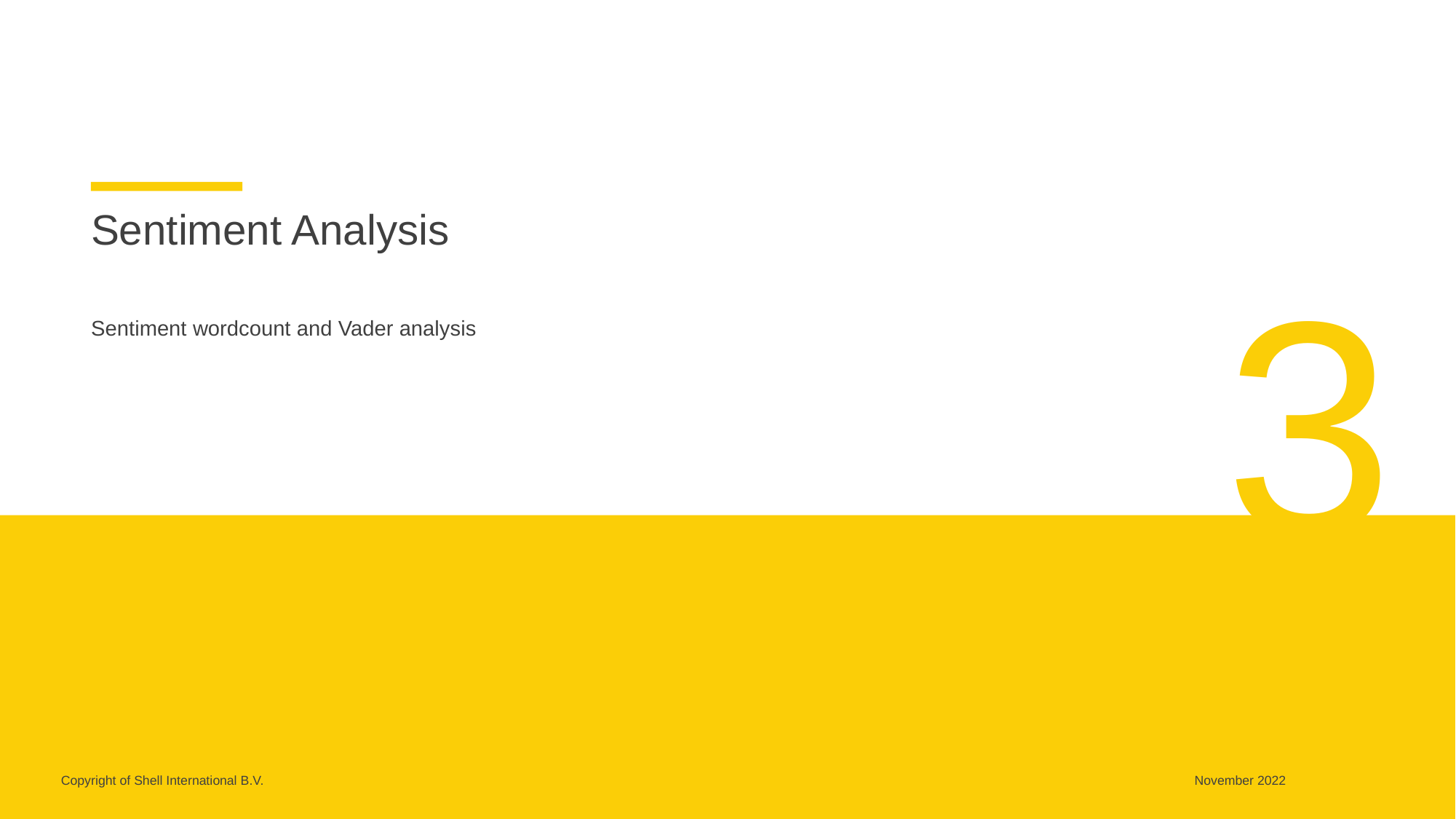

Sentiment Analysis
3
# Sentiment wordcount and Vader analysis

November 2022